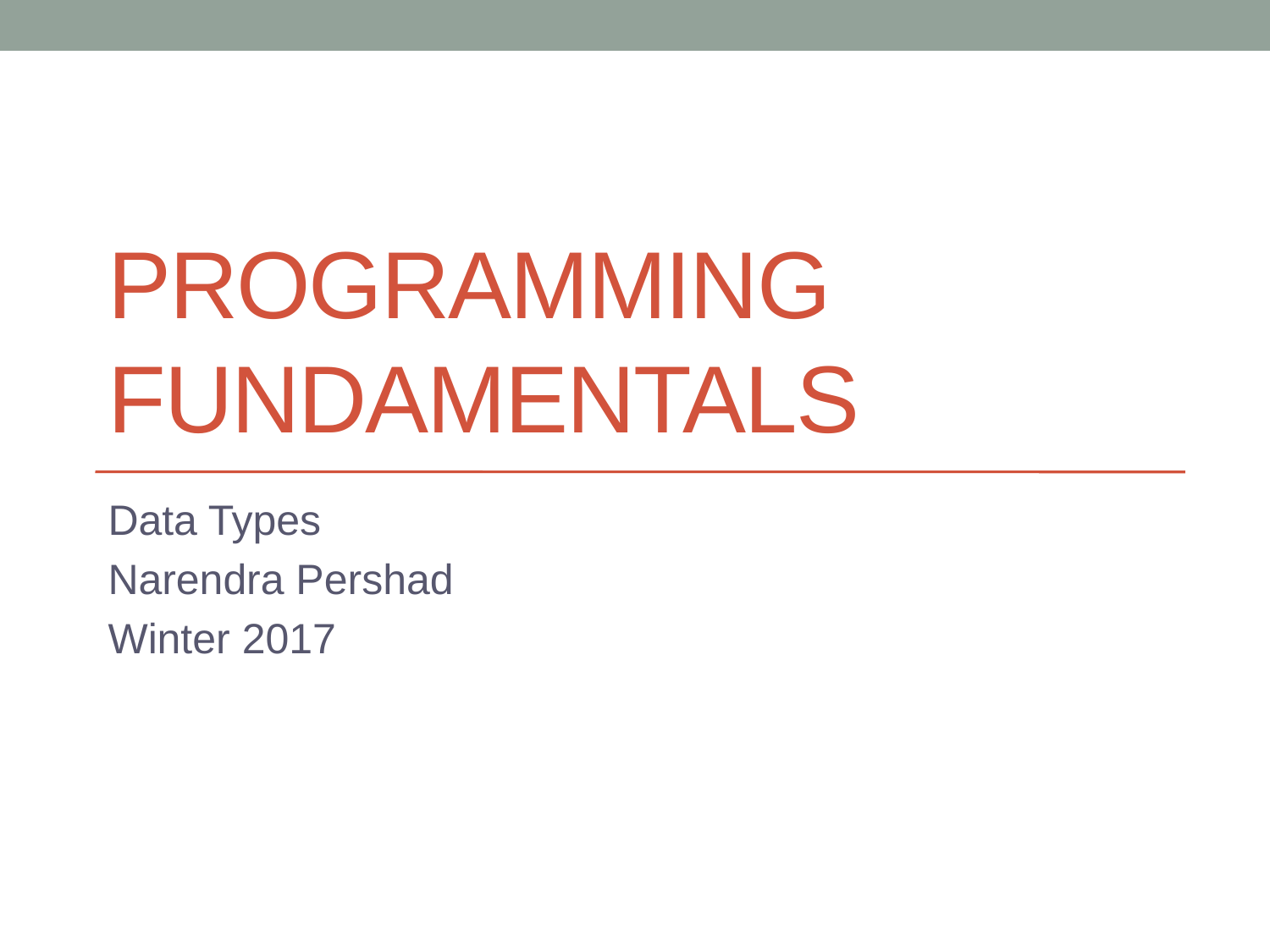

# Programming Fundamentals
Data Types
Narendra Pershad
Winter 2017